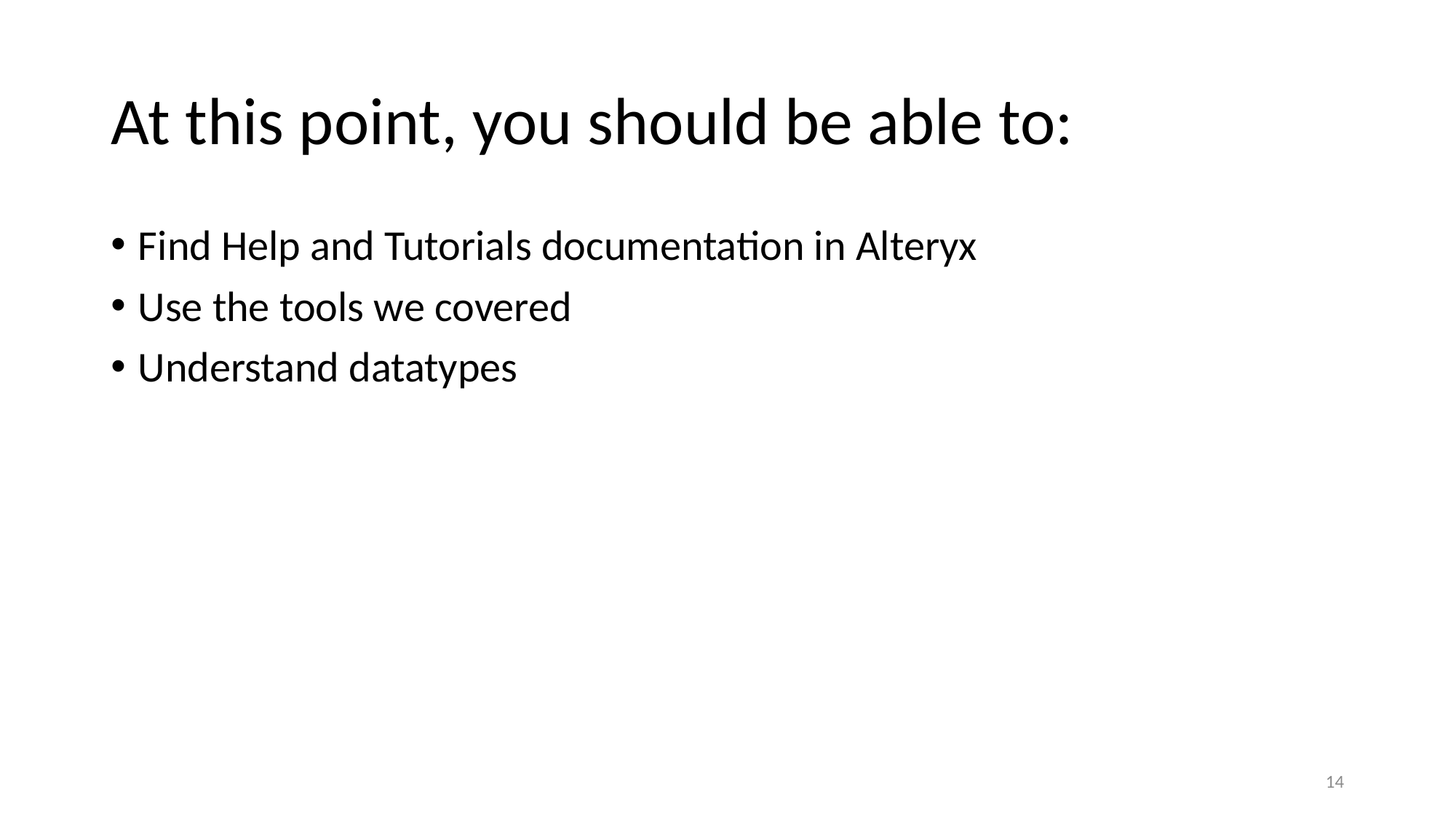

# At this point, you should be able to:
Find Help and Tutorials documentation in Alteryx
Use the tools we covered
Understand datatypes
14